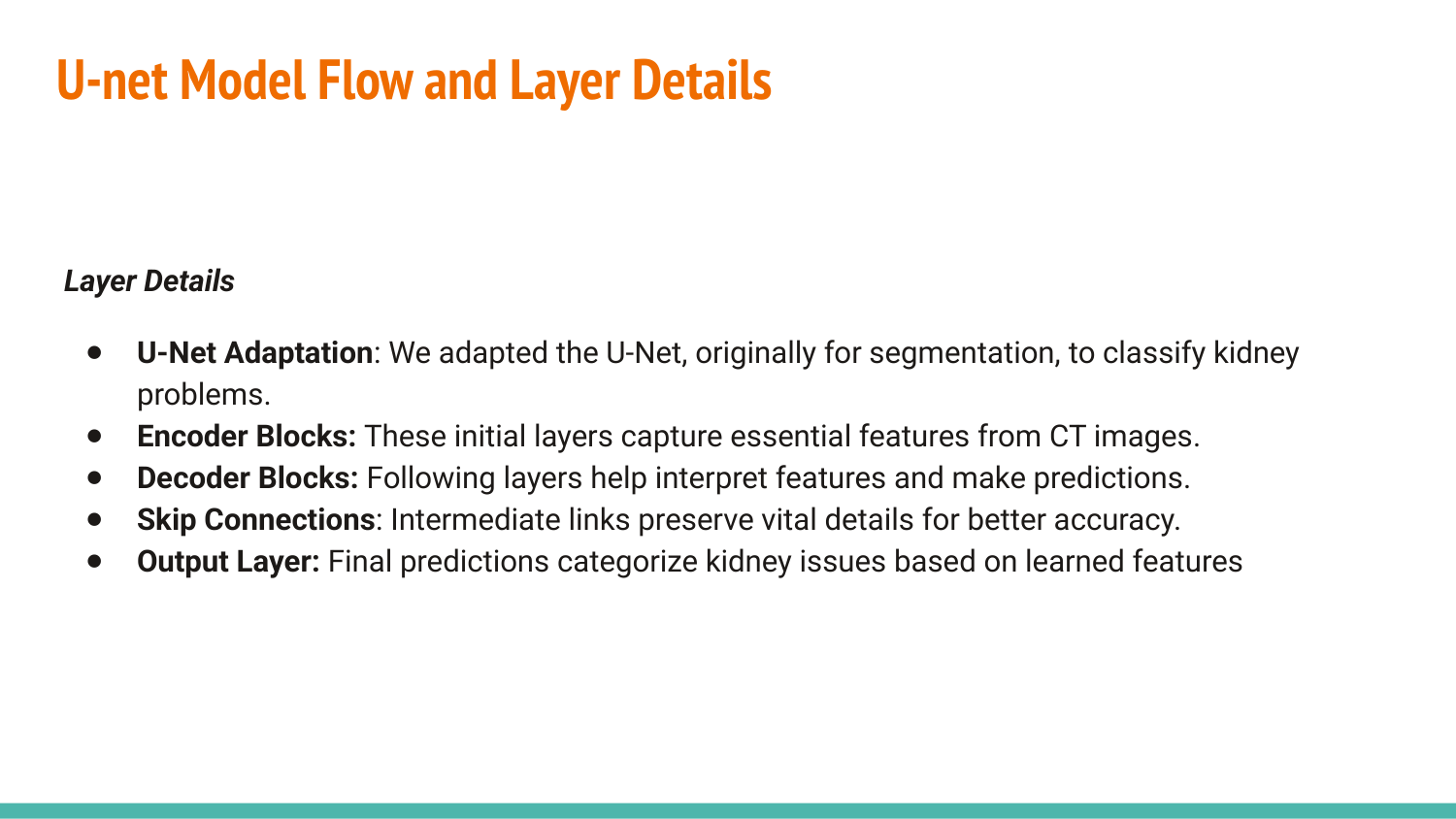

# U-net Model Flow and Layer Details
Layer Details
U-Net Adaptation: We adapted the U-Net, originally for segmentation, to classify kidney problems.
Encoder Blocks: These initial layers capture essential features from CT images.
Decoder Blocks: Following layers help interpret features and make predictions.
Skip Connections: Intermediate links preserve vital details for better accuracy.
Output Layer: Final predictions categorize kidney issues based on learned features